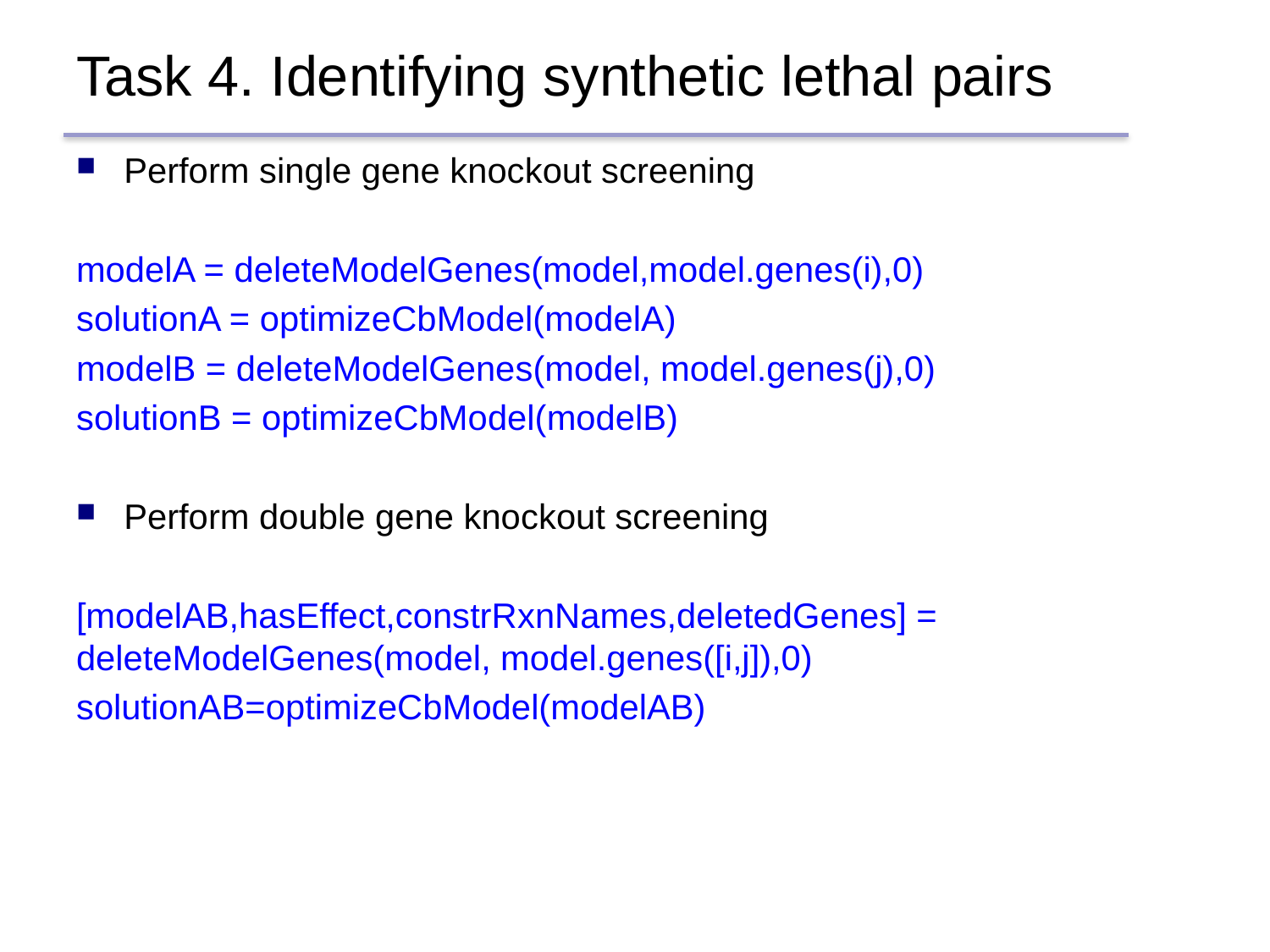

# Task 4. Identifying synthetic lethal pairs
Perform single gene knockout screening

modelA = deleteModelGenes(model,model.genes(i),0)
solutionA = optimizeCbModel(modelA)
modelB = deleteModelGenes(model, model.genes(j),0)
solutionB = optimizeCbModel(modelB)

Perform double gene knockout screening

[modelAB,hasEffect,constrRxnNames,deletedGenes] = deleteModelGenes(model, model.genes([i,j]),0)
solutionAB=optimizeCbModel(modelAB)